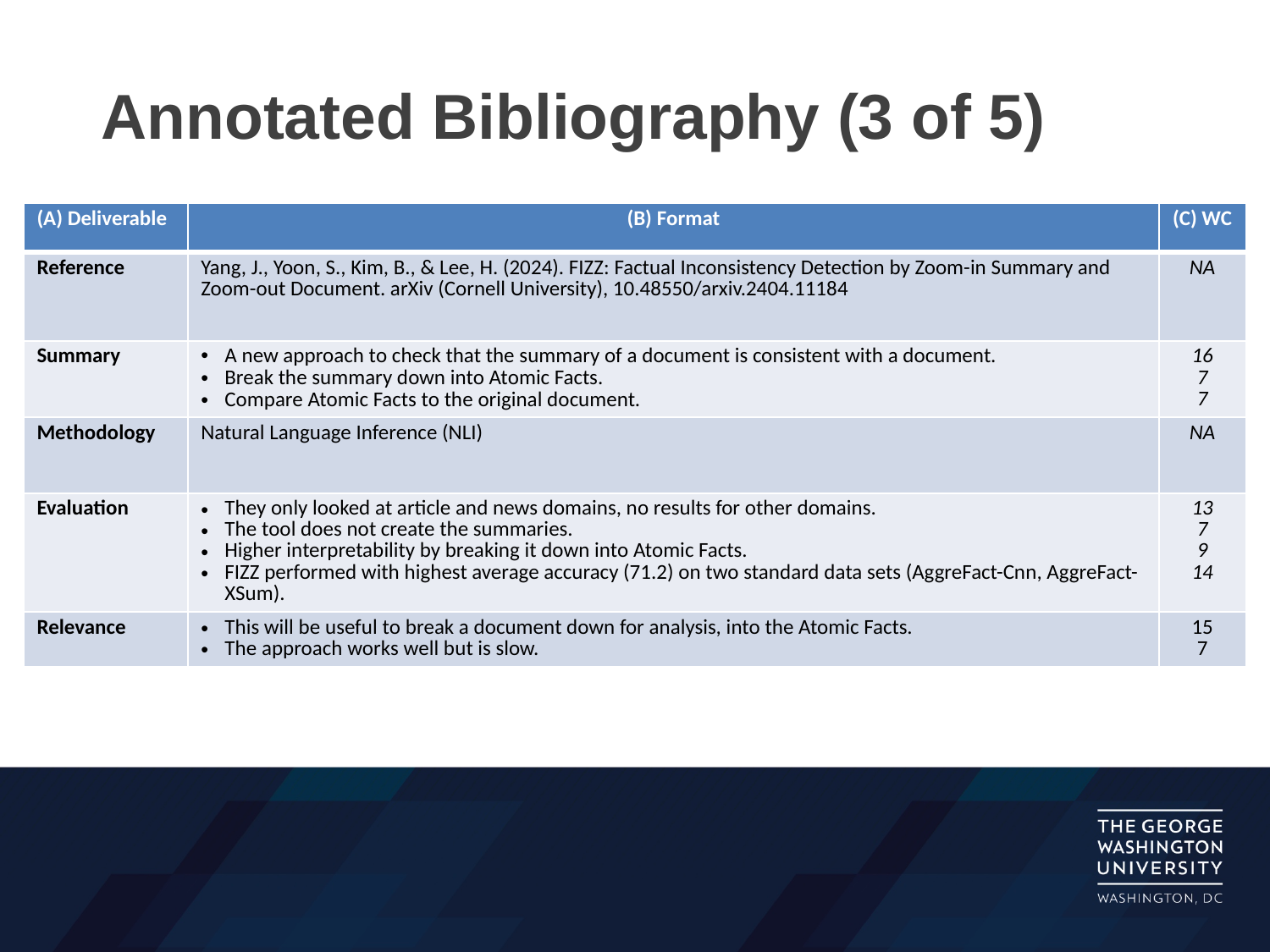

# Annotated Bibliography (3 of 5)
| (A) Deliverable | (B) Format | (C) WC |
| --- | --- | --- |
| Reference | Yang, J., Yoon, S., Kim, B., & Lee, H. (2024). FIZZ: Factual Inconsistency Detection by Zoom-in Summary and Zoom-out Document. arXiv (Cornell University), 10.48550/arxiv.2404.11184 | NA |
| Summary | A new approach to check that the summary of a document is consistent with a document. Break the summary down into Atomic Facts. Compare Atomic Facts to the original document. | 16 7 7 |
| Methodology | Natural Language Inference (NLI) | NA |
| Evaluation | They only looked at article and news domains, no results for other domains. The tool does not create the summaries. Higher interpretability by breaking it down into Atomic Facts. FIZZ performed with highest average accuracy (71.2) on two standard data sets (AggreFact-Cnn, AggreFact-XSum). | 13 7 9 14 |
| Relevance | This will be useful to break a document down for analysis, into the Atomic Facts. The approach works well but is slow. | 15 7 |